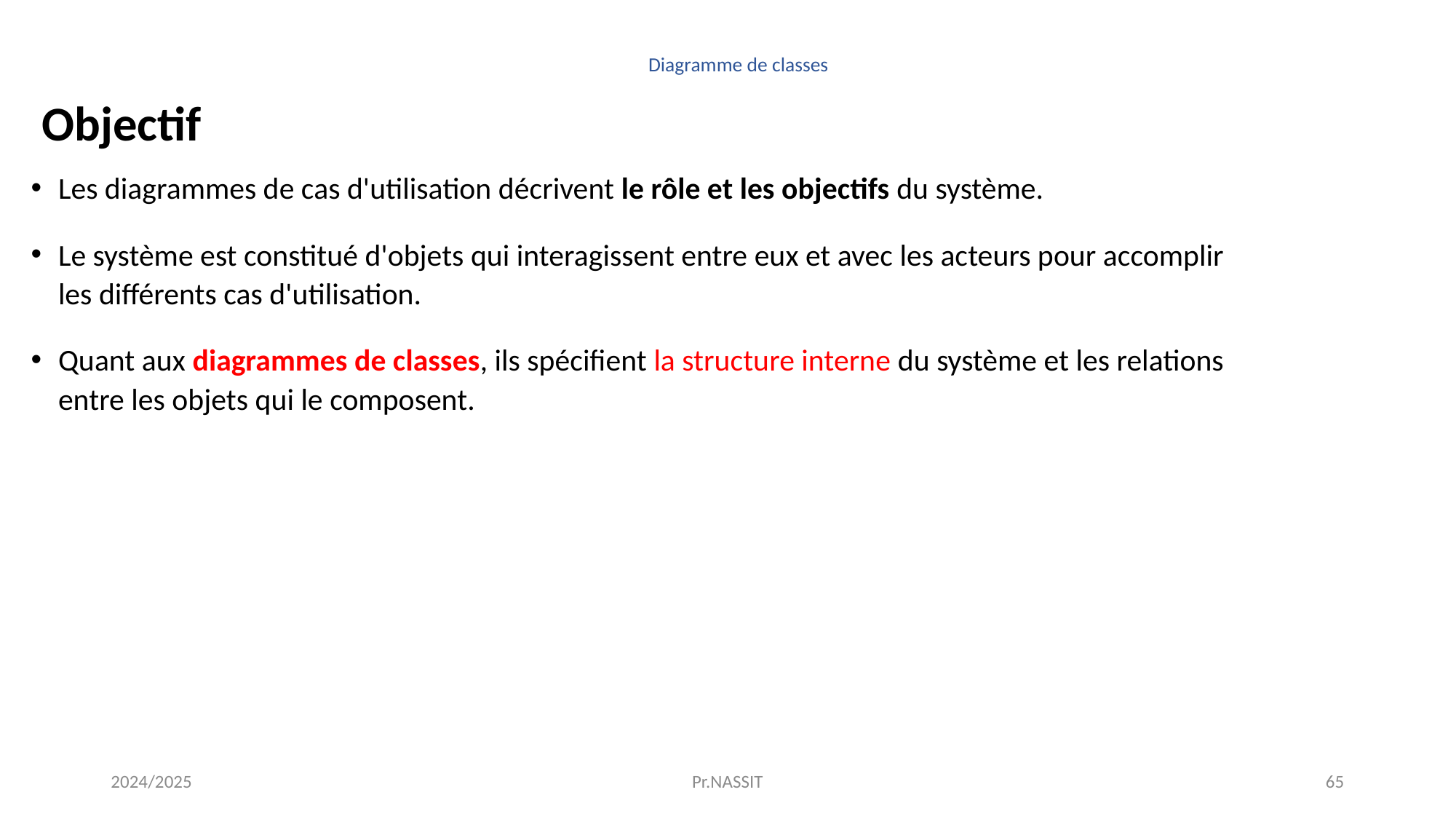

# Diagramme de classes
 Objectif
Les diagrammes de cas d'utilisation décrivent le rôle et les objectifs du système.
Le système est constitué d'objets qui interagissent entre eux et avec les acteurs pour accomplir les différents cas d'utilisation.
Quant aux diagrammes de classes, ils spécifient la structure interne du système et les relations entre les objets qui le composent.

2024/2025
Pr.NASSIT
65